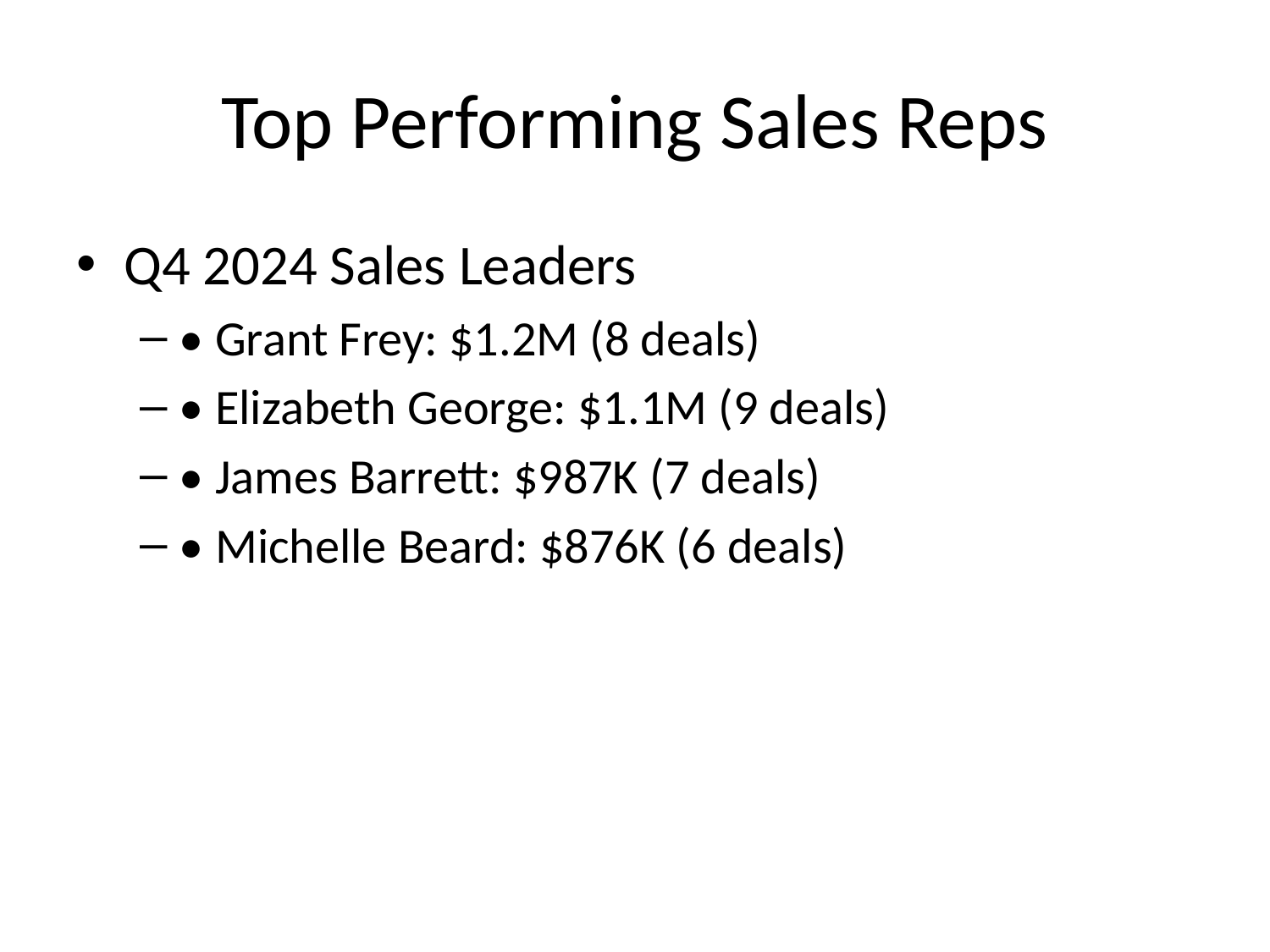

# Top Performing Sales Reps
Q4 2024 Sales Leaders
• Grant Frey: $1.2M (8 deals)
• Elizabeth George: $1.1M (9 deals)
• James Barrett: $987K (7 deals)
• Michelle Beard: $876K (6 deals)